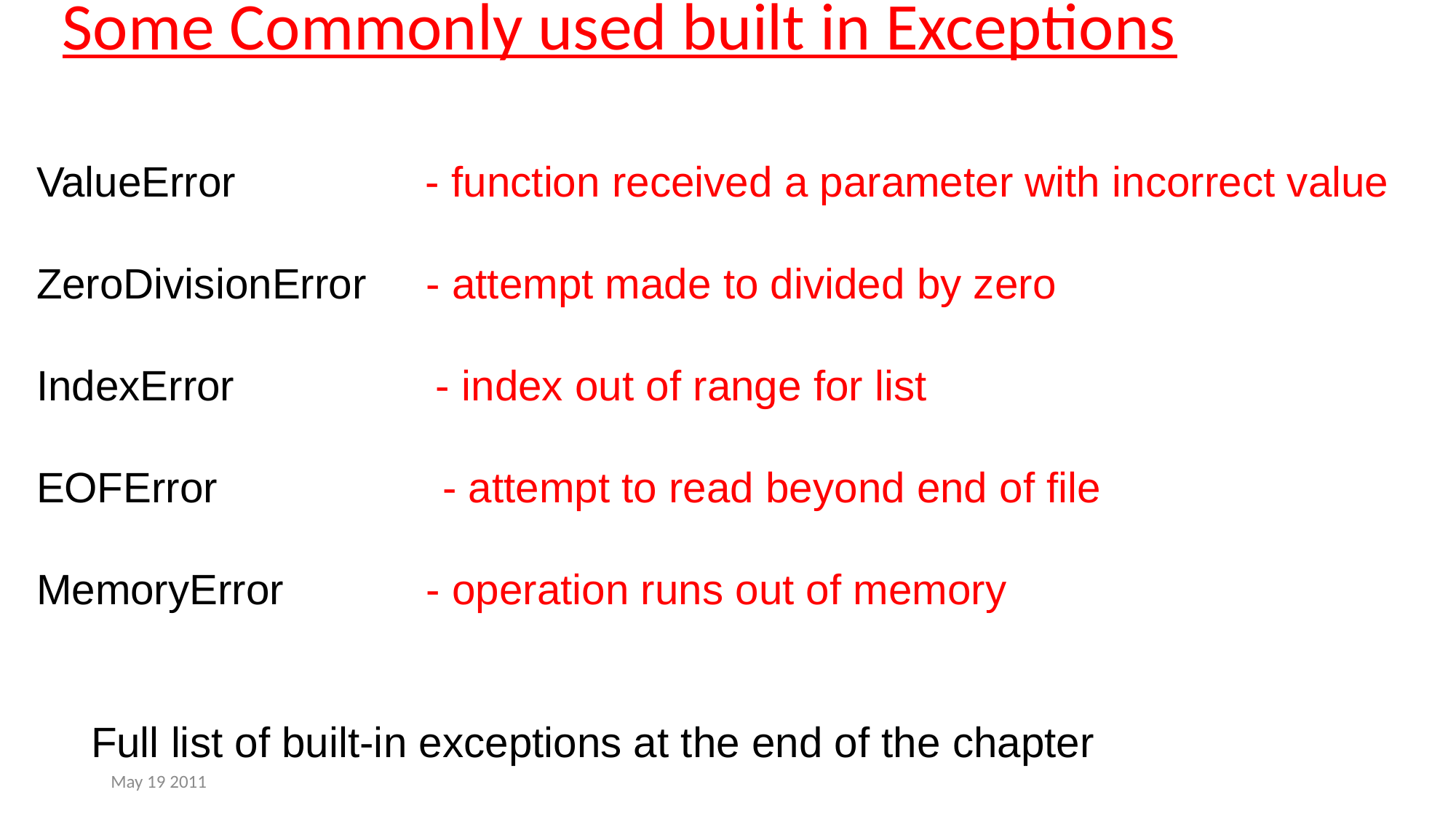

Some Commonly used built in Exceptions
ValueError                - function received a parameter with incorrect value
ZeroDivisionError     - attempt made to divided by zero
IndexError                 - index out of range for list
EOFError                   - attempt to read beyond end of file
MemoryError            - operation runs out of memory

Full list of built-in exceptions at the end of the chapter
May 19 2011